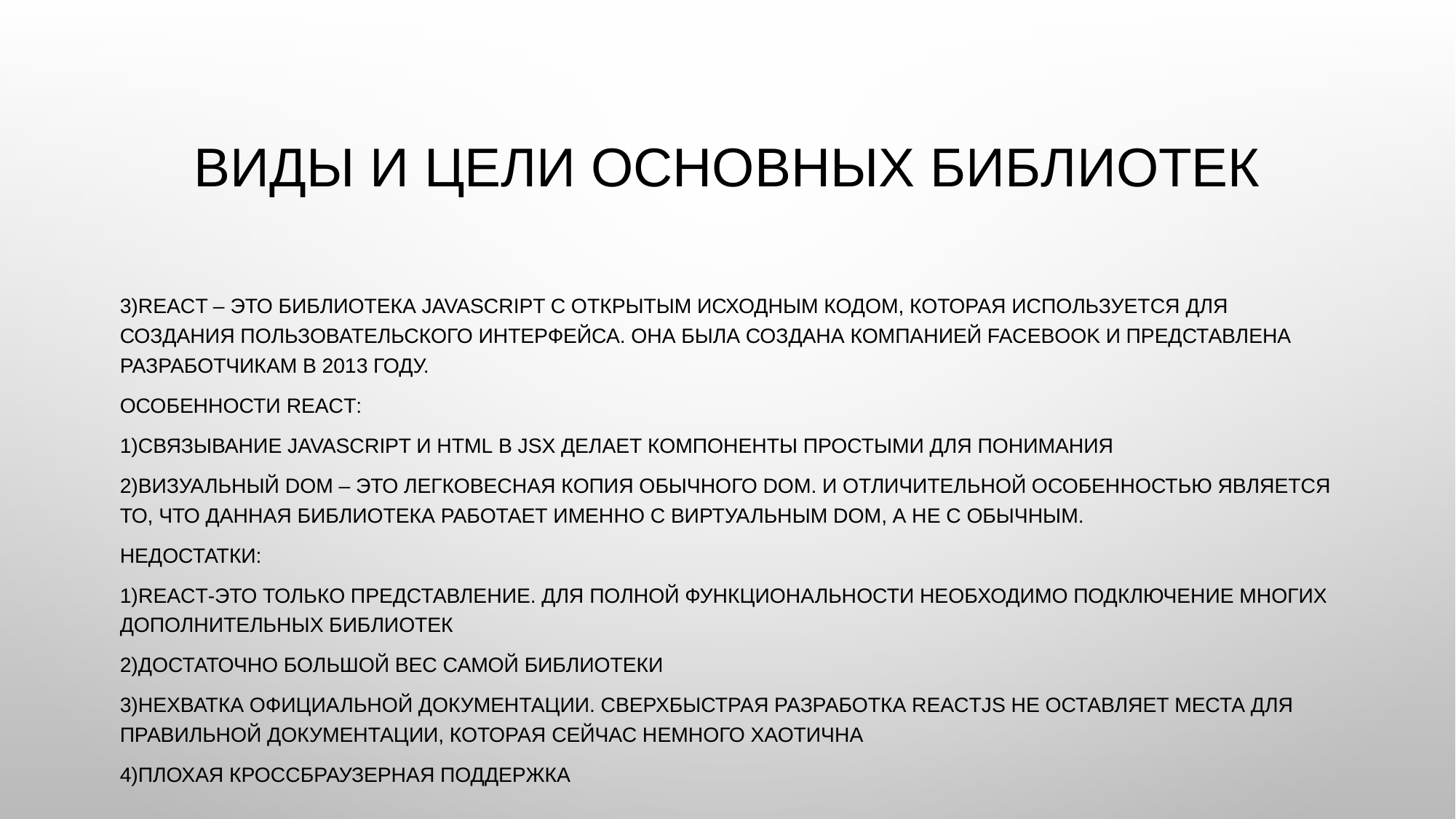

# ВИДЫ И цели основных библиотек
3)React – это библиотека JavaScript с открытым исходным кодом, которая используется для создания пользовательского интерфейса. Она была создана компанией Facebook и представлена разработчикам в 2013 году.
Особенности React:
1)Связывание JavaScript и html в jsx делает компоненты простыми для понимания
2)Визуальный dom – это легковесная копия обычного dom. И отличительной особенностью является то, что данная библиотека работает именно с виртуальным dom, а не с обычным.
Недостатки:
1)React-это только представление. Для полной функциональности необходимо подключение многих дополнительных библиотек
2)Достаточно большой вес самой библиотеки
3)Нехватка официальной документации. Сверхбыстрая разработка ReactJS не оставляет места для правильной документации, которая сейчас немного хаотична
4)Плохая кроссбраузерная поддержка